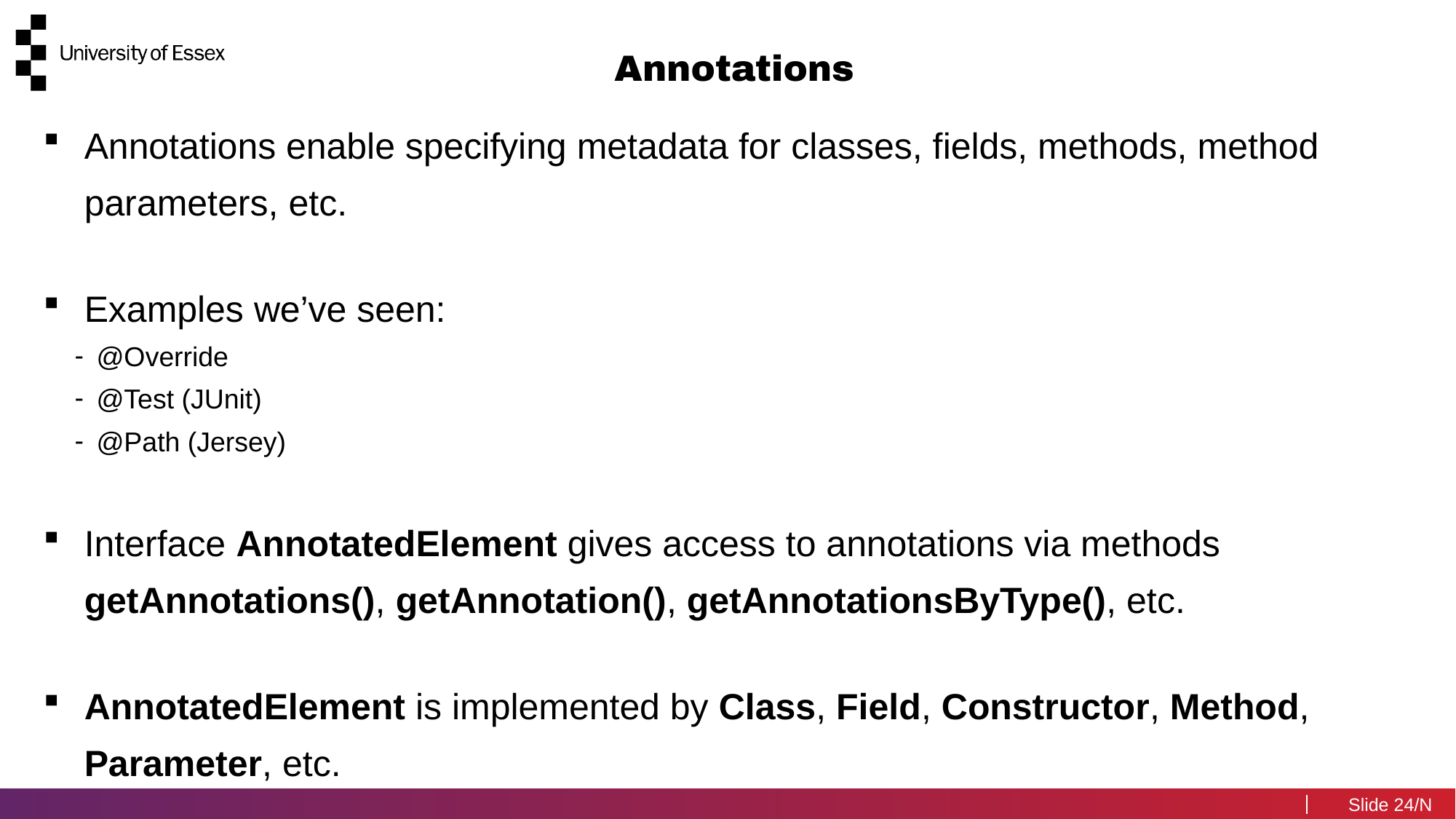

Annotations
Annotations enable specifying metadata for classes, fields, methods, method parameters, etc.

Examples we’ve seen:
@Override
@Test (JUnit)
@Path (Jersey)

Interface AnnotatedElement gives access to annotations via methods getAnnotations(), getAnnotation(), getAnnotationsByType(), etc.

AnnotatedElement is implemented by Class, Field, Constructor, Method, Parameter, etc.
24/N